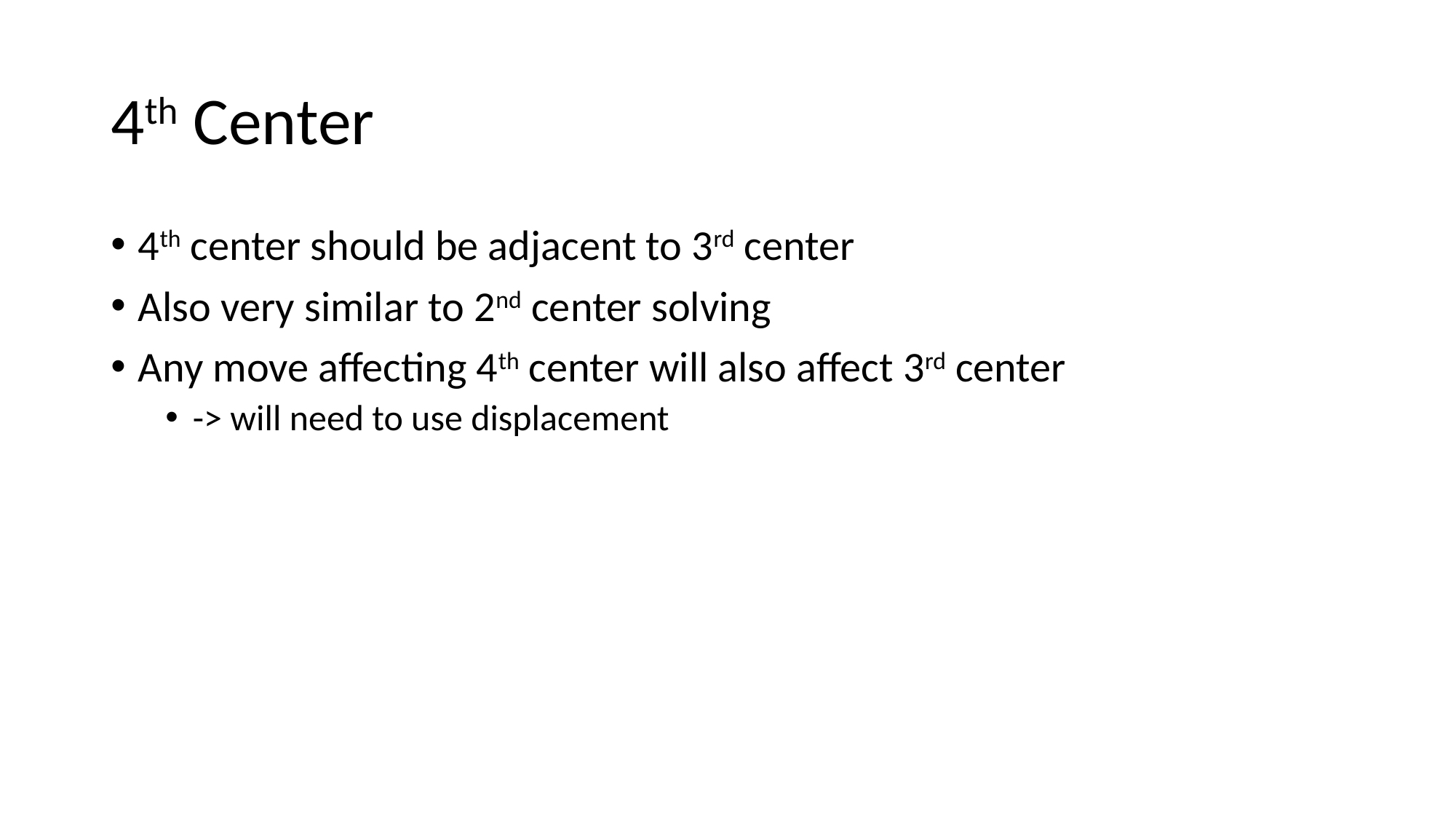

# 4th Center
4th center should be adjacent to 3rd center
Also very similar to 2nd center solving
Any move affecting 4th center will also affect 3rd center
-> will need to use displacement